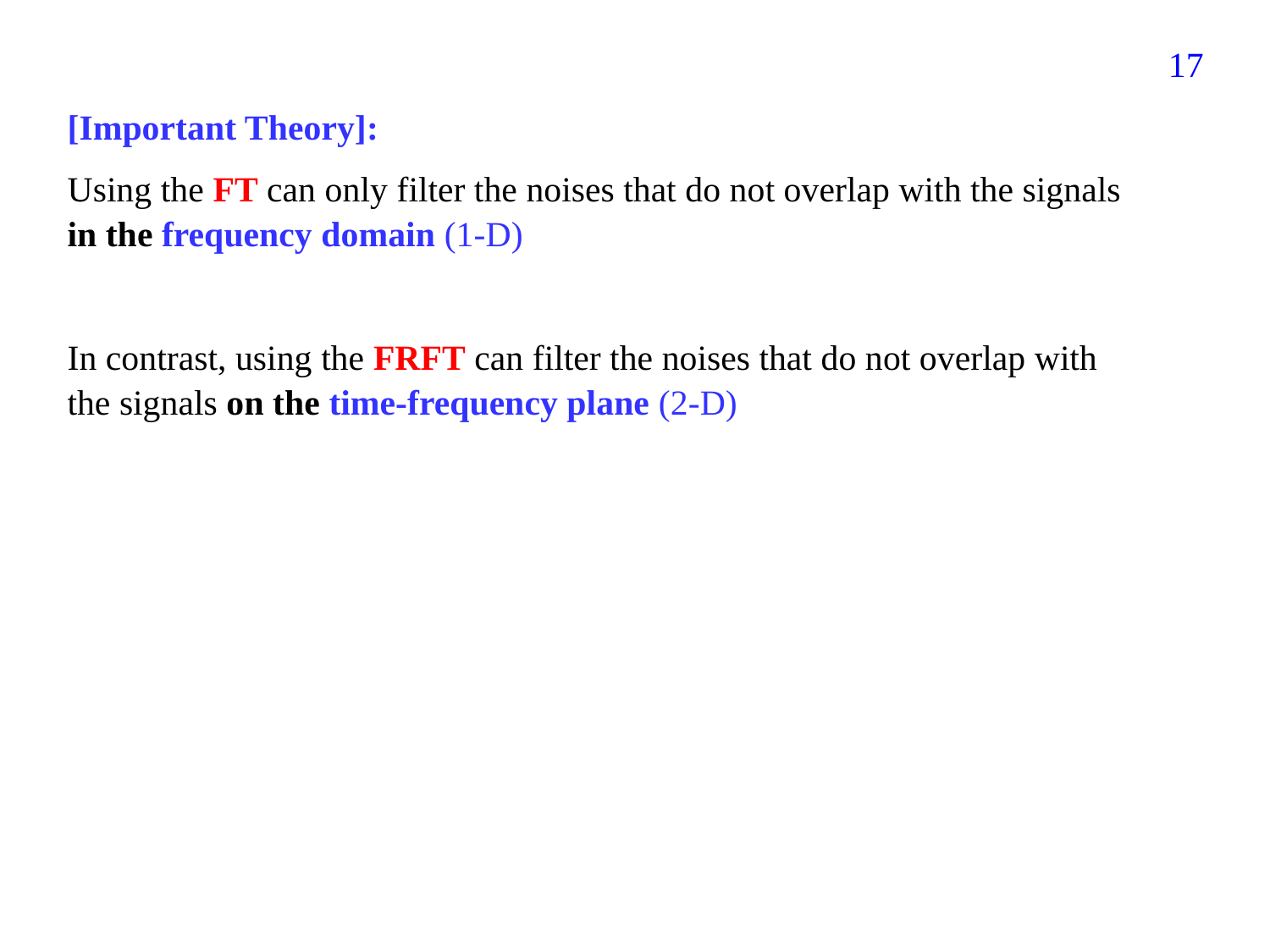

17
[Important Theory]:
Using the FT can only filter the noises that do not overlap with the signals in the frequency domain (1-D)

In contrast, using the FRFT can filter the noises that do not overlap with the signals on the time-frequency plane (2-D)